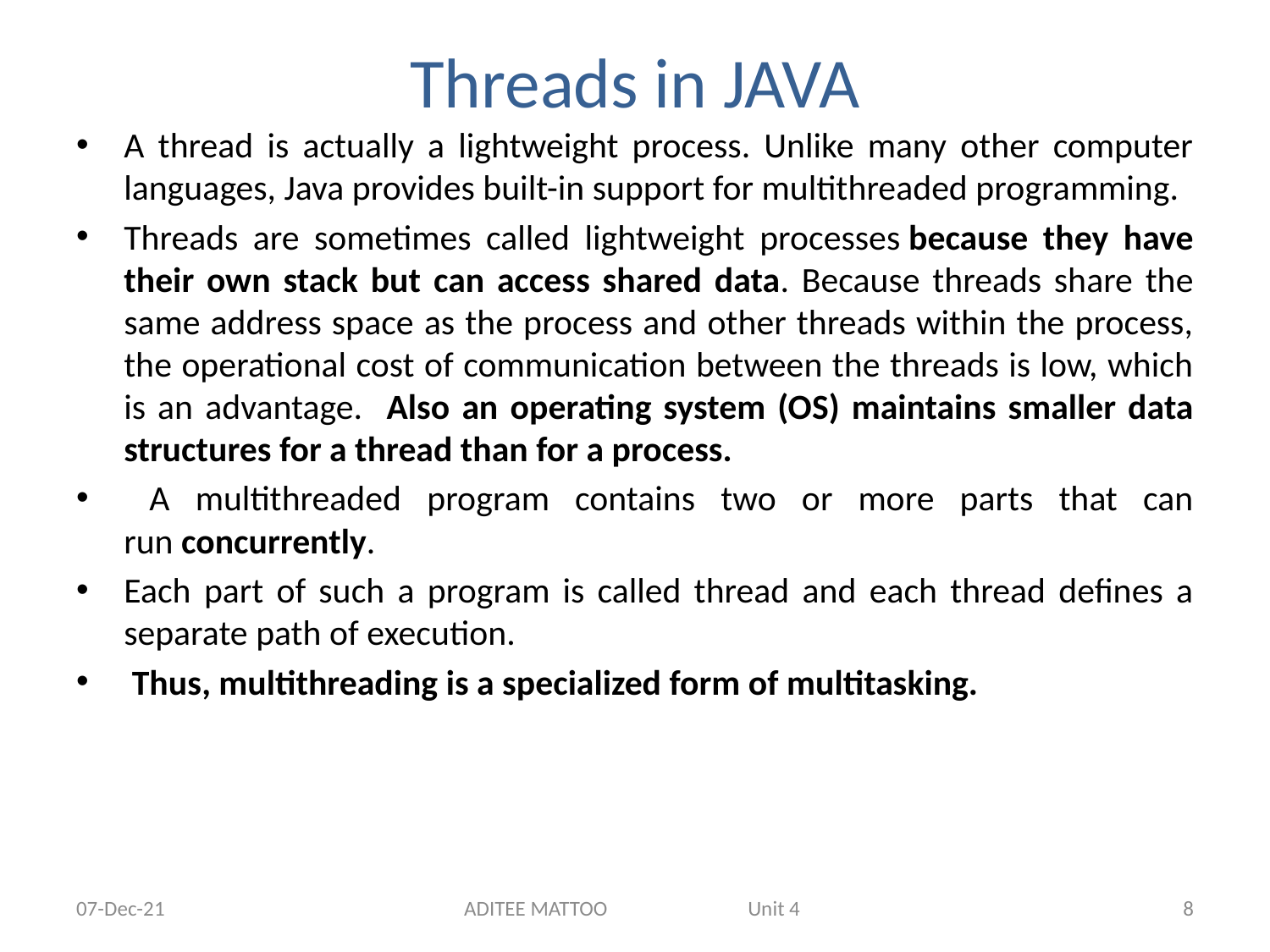

# Threads in JAVA
A thread is actually a lightweight process. Unlike many other computer languages, Java provides built-in support for multithreaded programming.
Threads are sometimes called lightweight processes because they have their own stack but can access shared data. Because threads share the same address space as the process and other threads within the process, the operational cost of communication between the threads is low, which is an advantage.  Also an operating system (OS) maintains smaller data structures for a thread than for a process.
 A multithreaded program contains two or more parts that can run concurrently.
Each part of such a program is called thread and each thread defines a separate path of execution.
 Thus, multithreading is a specialized form of multitasking.

07-Dec-21
ADITEE MATTOO                             Unit 4
8